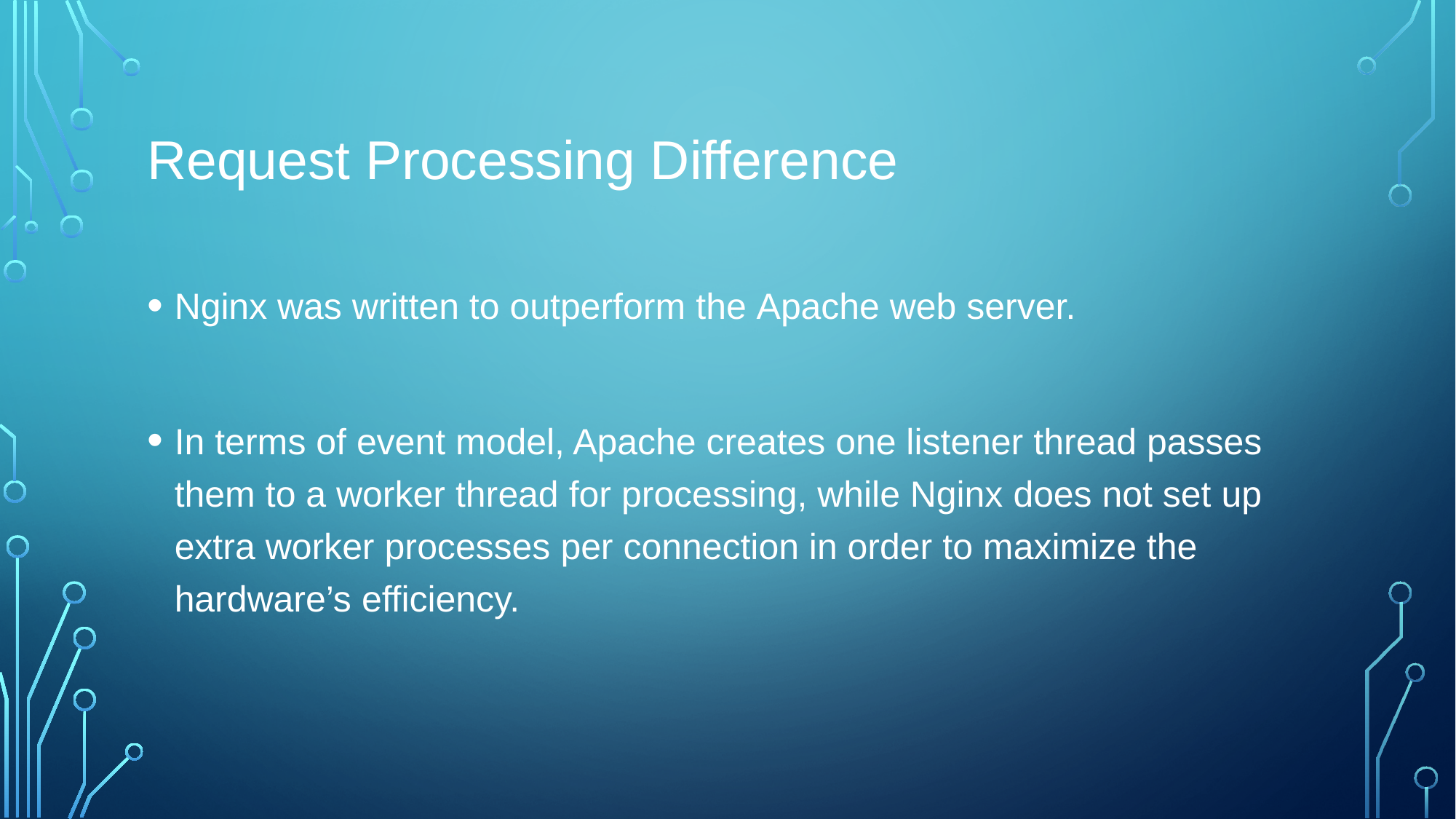

# Request Processing Difference
Nginx was written to outperform the Apache web server.

In terms of event model, Apache creates one listener thread passes them to a worker thread for processing, while Nginx does not set up extra worker processes per connection in order to maximize the hardware’s efficiency.